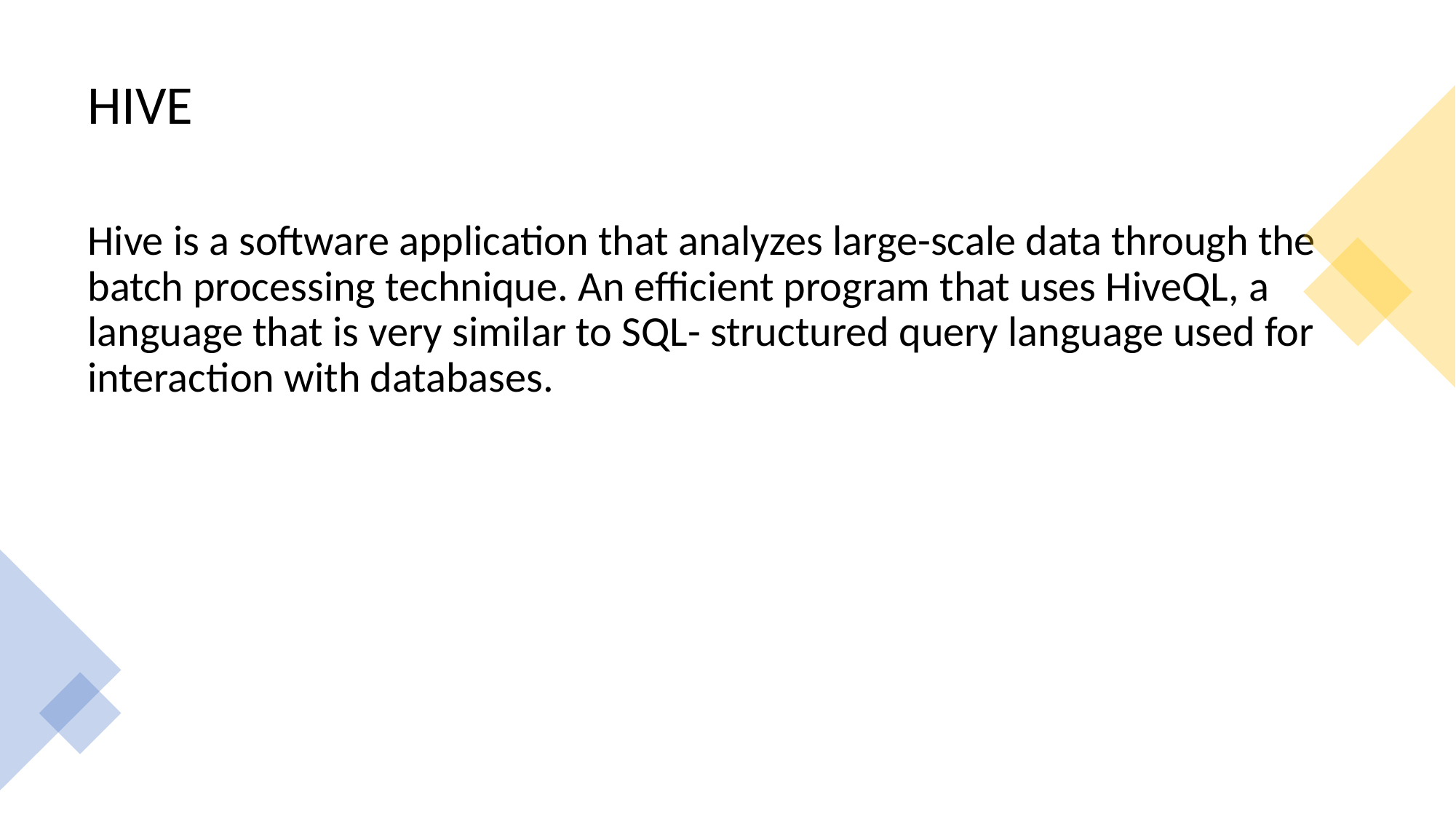

# HIVE

Hive is a software application that analyzes large-scale data through the batch processing technique. An efficient program that uses HiveQL, a language that is very similar to SQL- structured query language used for interaction with databases.